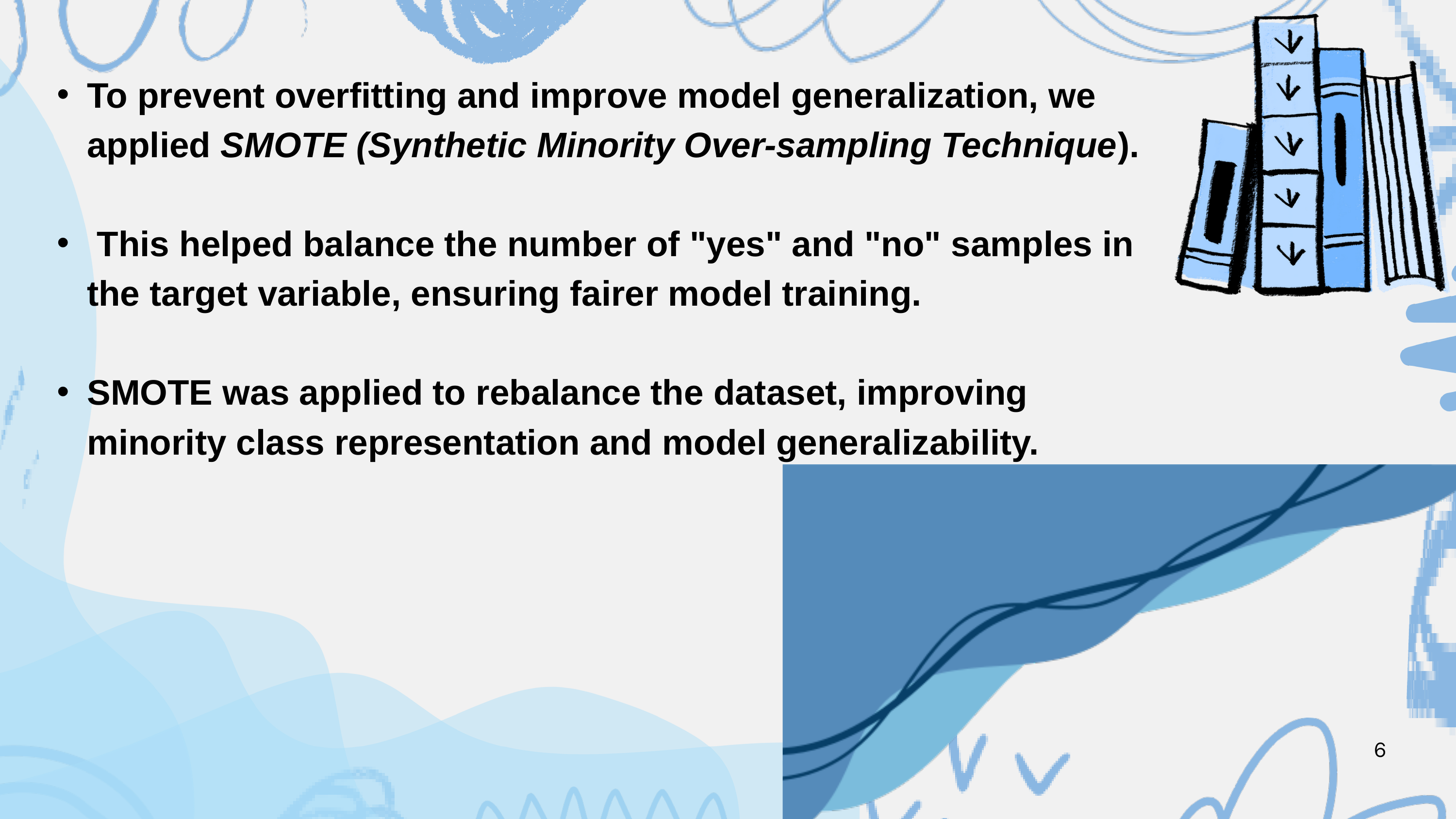

To prevent overfitting and improve model generalization, we applied SMOTE (Synthetic Minority Over-sampling Technique).

 This helped balance the number of "yes" and "no" samples in the target variable, ensuring fairer model training.

SMOTE was applied to rebalance the dataset, improving minority class representation and model generalizability.

6